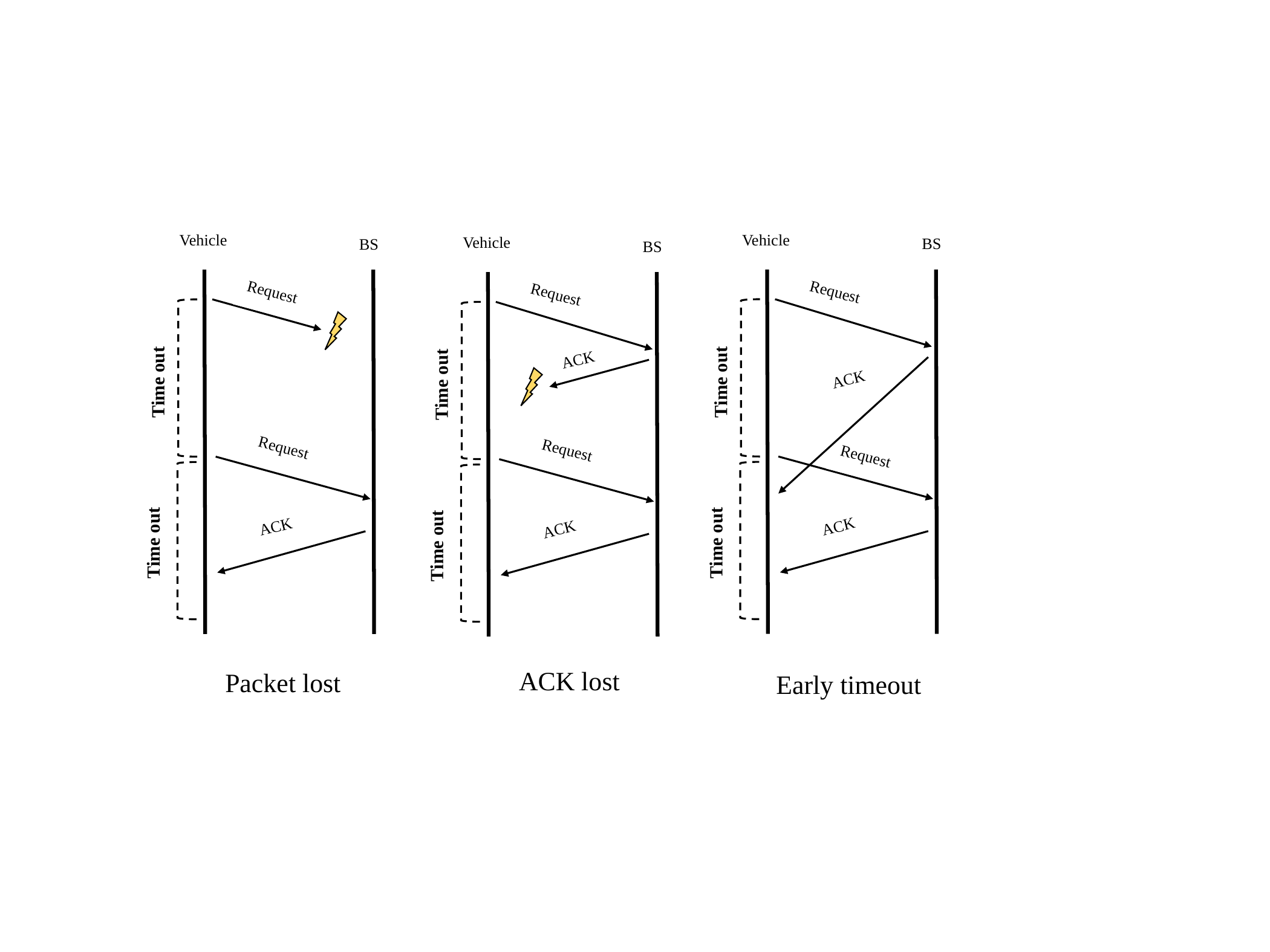

Vehicle
Vehicle
Vehicle
BS
BS
BS
Request
Request
Request

Time out
Time out
Time out
ACK
ACK

Request
Request
Request

Time out
Time out
Time out
ACK
ACK
ACK
ACK lost
Packet lost
Early timeout